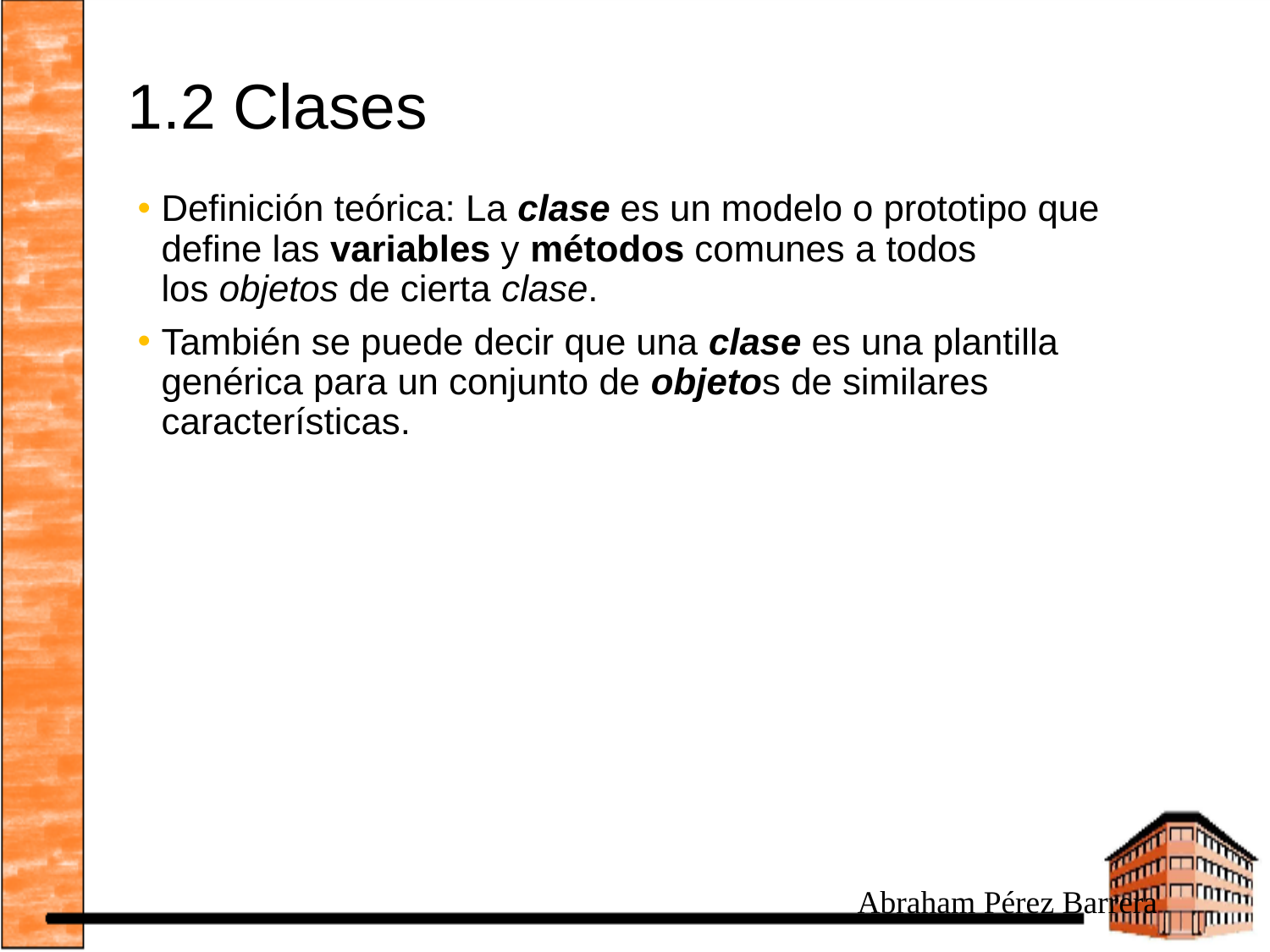

# 1.2 Clases
Definición teórica: La clase es un modelo o prototipo que define las variables y métodos comunes a todos los objetos de cierta clase.
También se puede decir que una clase es una plantilla genérica para un conjunto de objetos de similares características.